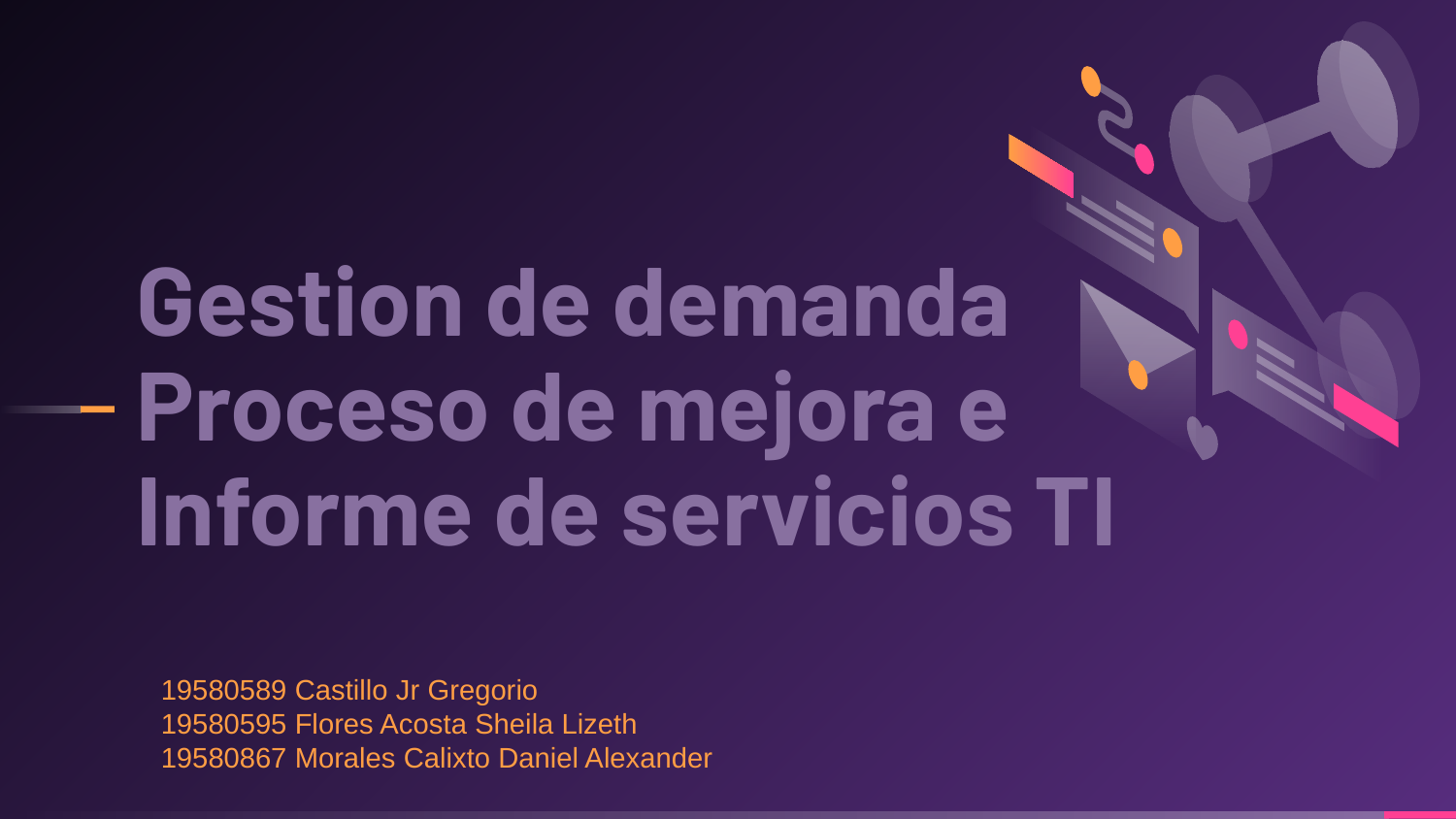

# Gestion de demanda Proceso de mejora e Informe de servicios TI
19580589 Castillo Jr Gregorio
19580595 Flores Acosta Sheila Lizeth
19580867 Morales Calixto Daniel Alexander